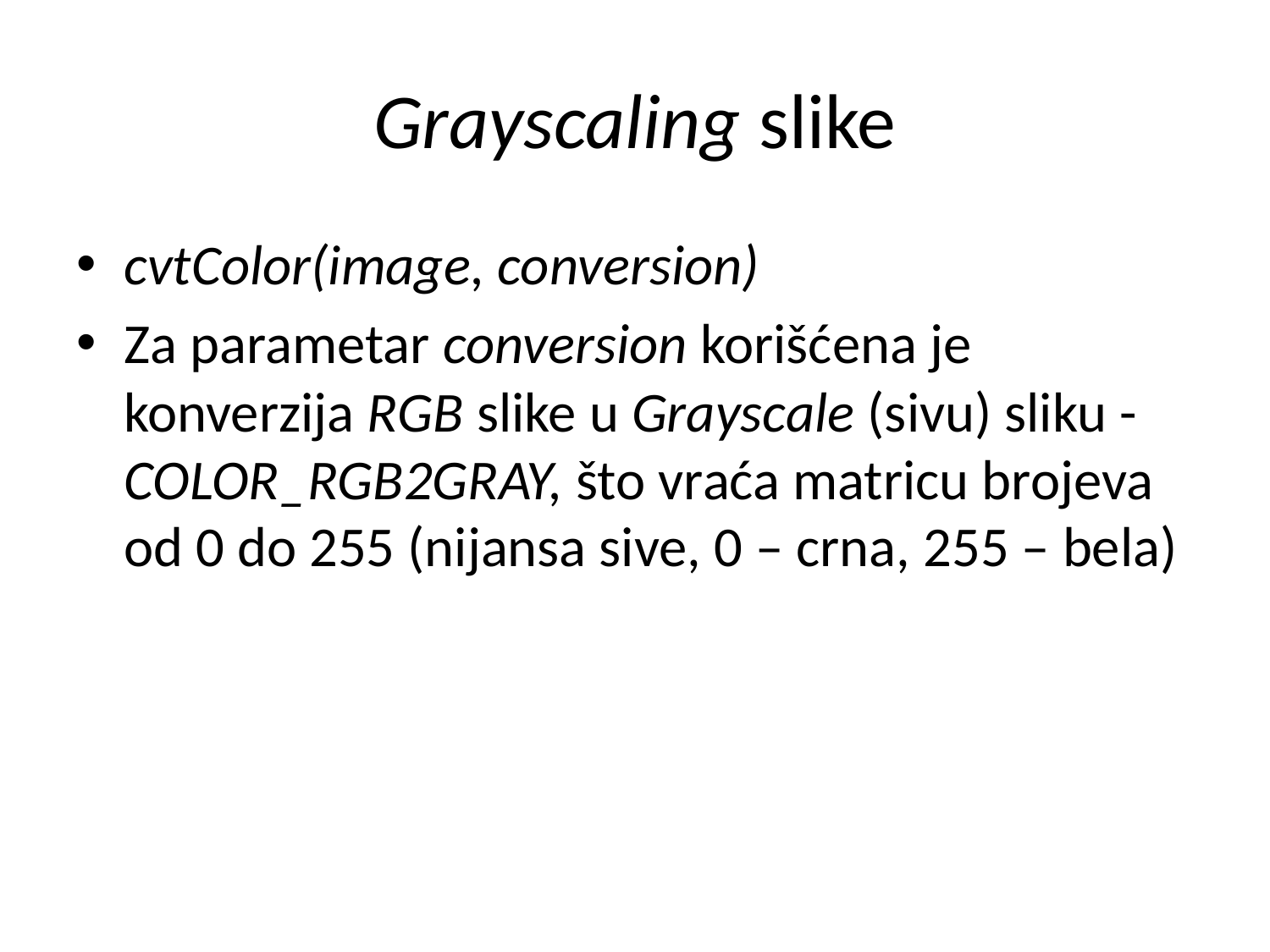

# Grayscaling slike
cvtColor(image, conversion)
Za parametar conversion korišćena je konverzija RGB slike u Grayscale (sivu) sliku - COLOR_RGB2GRAY, što vraća matricu brojeva od 0 do 255 (nijansa sive, 0 – crna, 255 – bela)